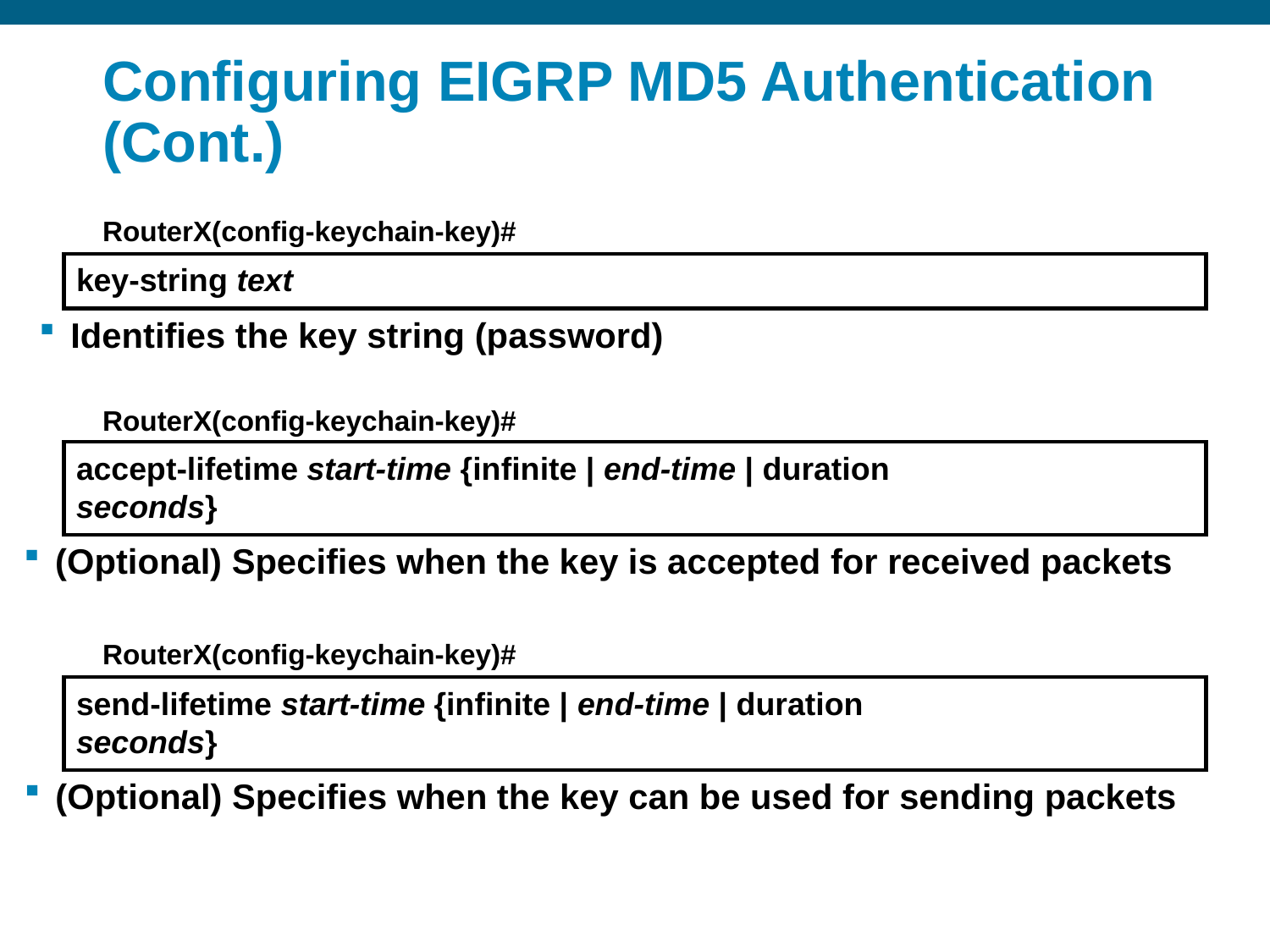

# Configuring EIGRP MD5 Authentication (Cont.)
RouterX(config-keychain-key)#
key-string text
Identifies the key string (password)
RouterX(config-keychain-key)#
accept-lifetime start-time {infinite | end-time | duration
seconds}
(Optional) Specifies when the key is accepted for received packets
RouterX(config-keychain-key)#
send-lifetime start-time {infinite | end-time | duration
seconds}
(Optional) Specifies when the key can be used for sending packets